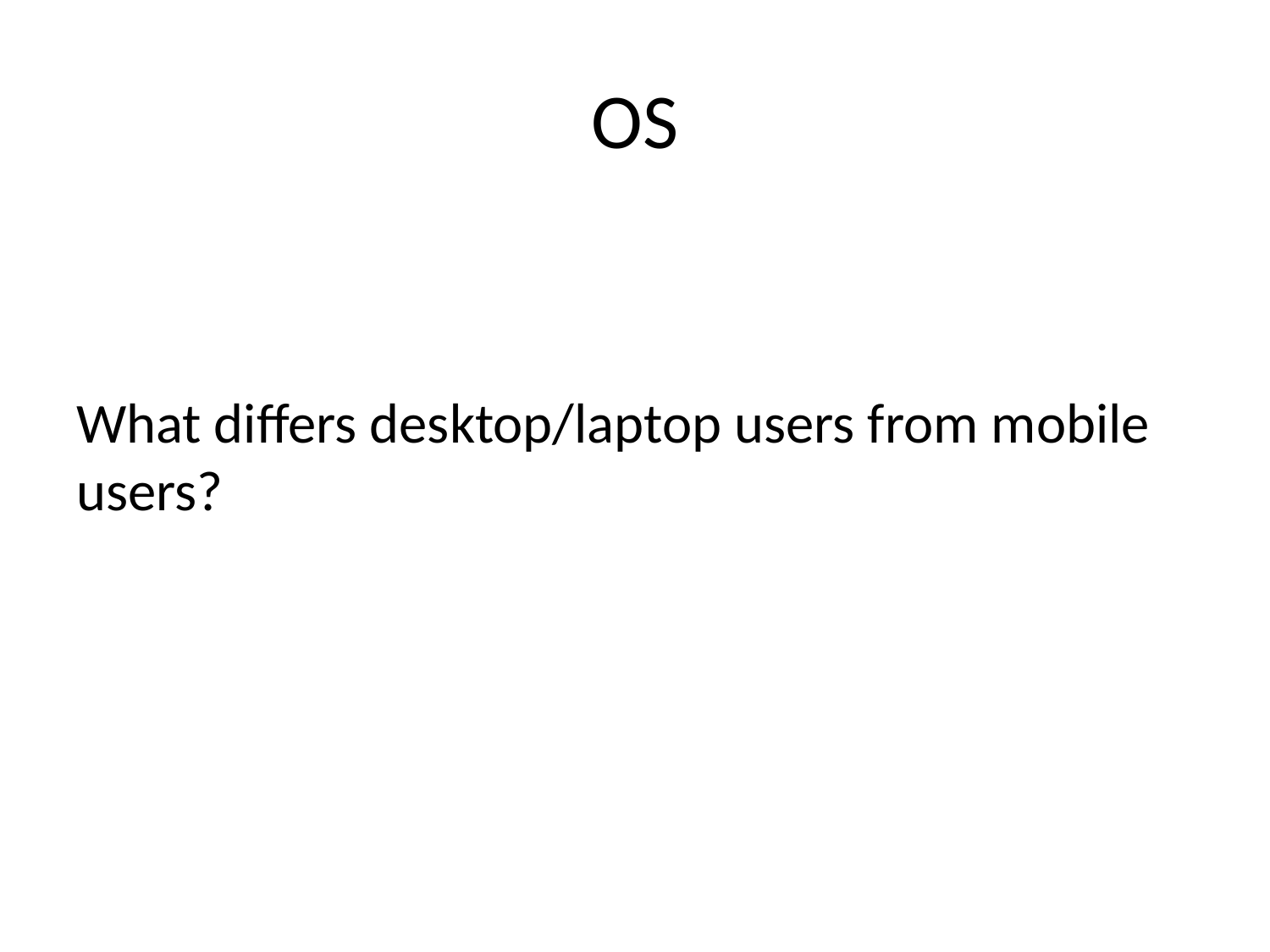

# OS

What differs desktop/laptop users from mobile users?